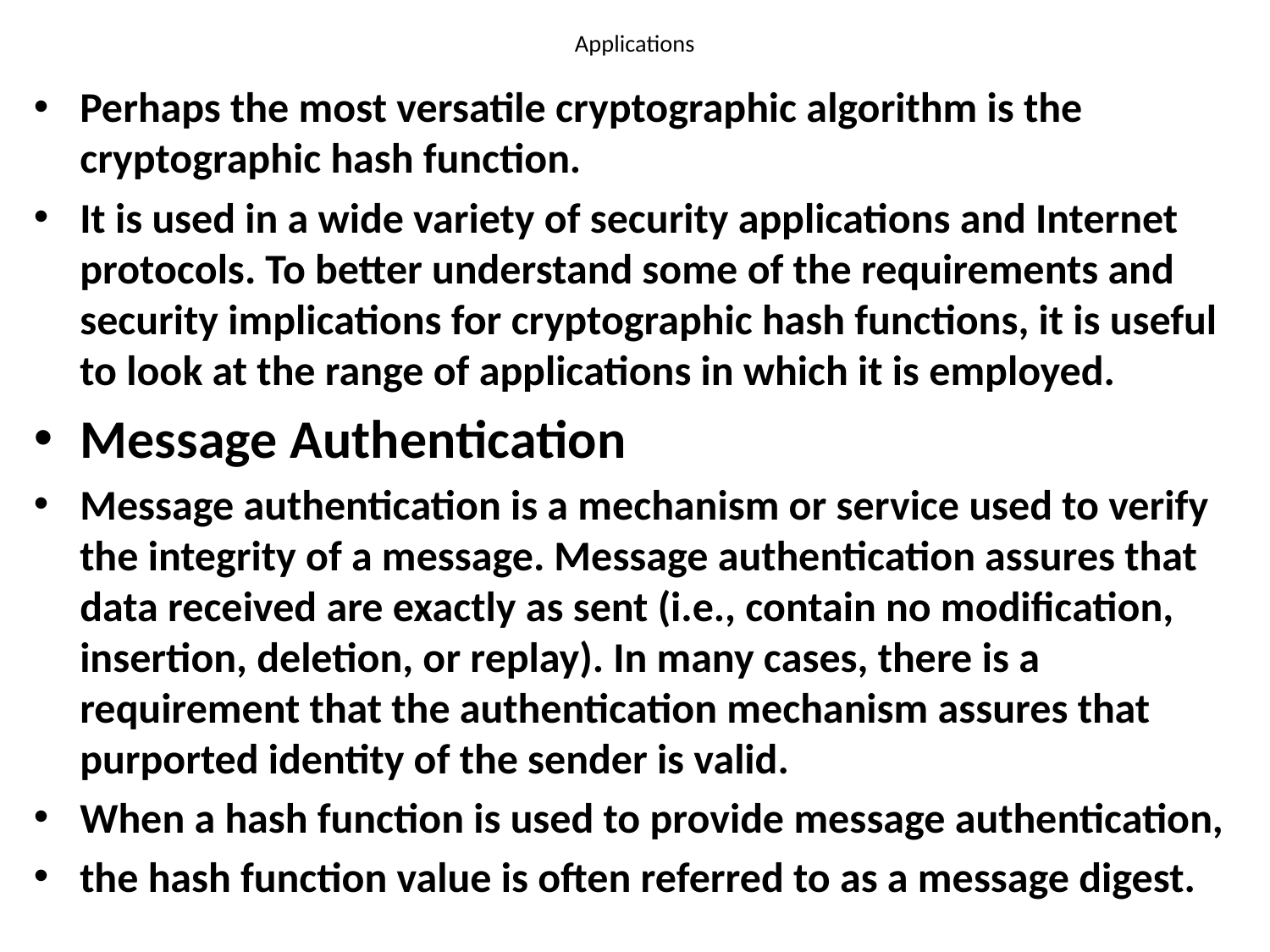

# Applications
Perhaps the most versatile cryptographic algorithm is the cryptographic hash function.
It is used in a wide variety of security applications and Internet protocols. To better understand some of the requirements and security implications for cryptographic hash functions, it is useful to look at the range of applications in which it is employed.
Message Authentication
Message authentication is a mechanism or service used to verify the integrity of a message. Message authentication assures that data received are exactly as sent (i.e., contain no modification, insertion, deletion, or replay). In many cases, there is a requirement that the authentication mechanism assures that purported identity of the sender is valid.
When a hash function is used to provide message authentication,
the hash function value is often referred to as a message digest.